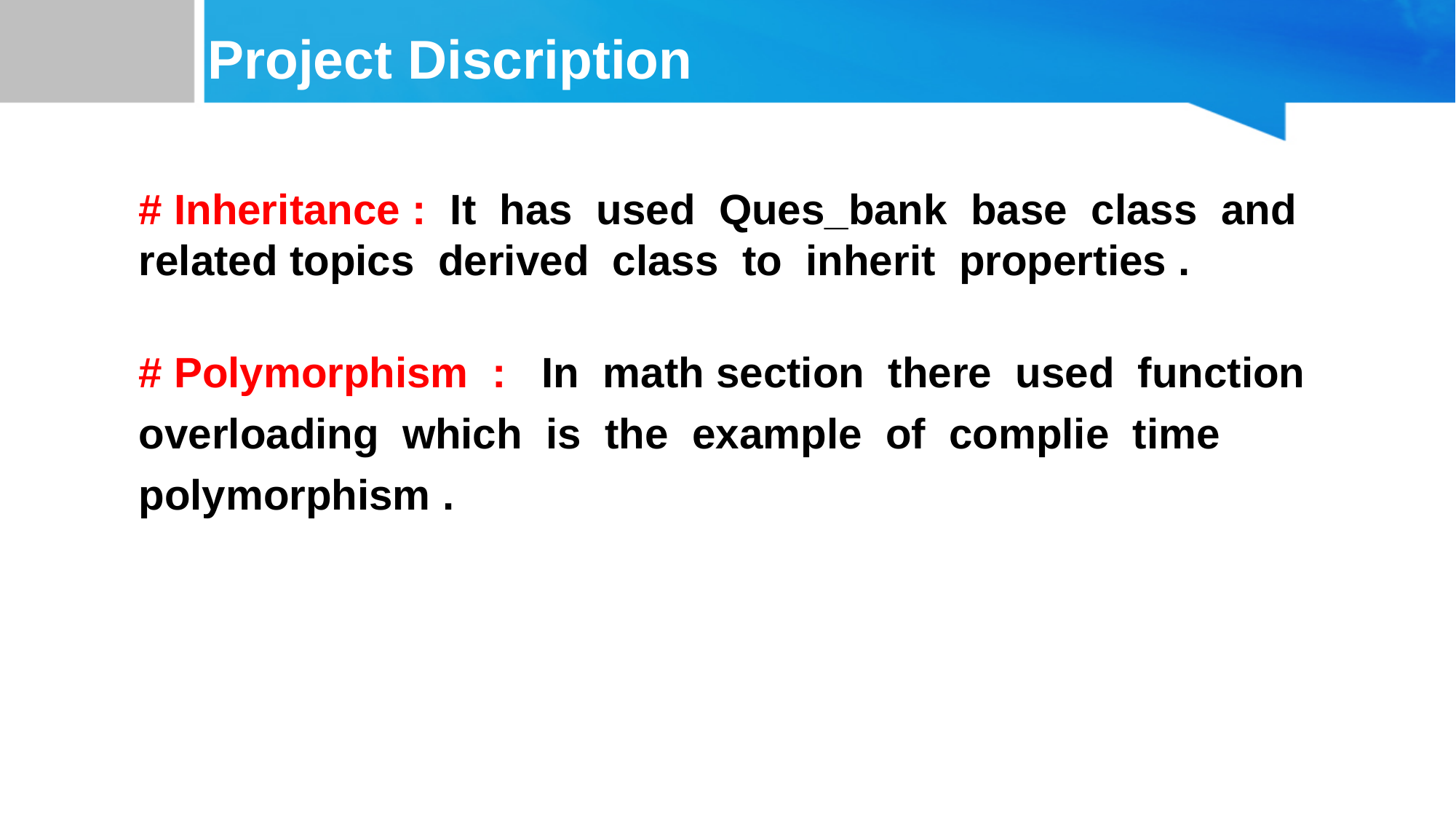

# Project Discription
# Inheritance :  It  has  used  Ques_bank  base  class  and  related topics  derived  class  to  inherit  properties .

# Polymorphism  :   In  math section  there  used  function  overloading  which  is  the  example  of  complie  time  polymorphism .

10